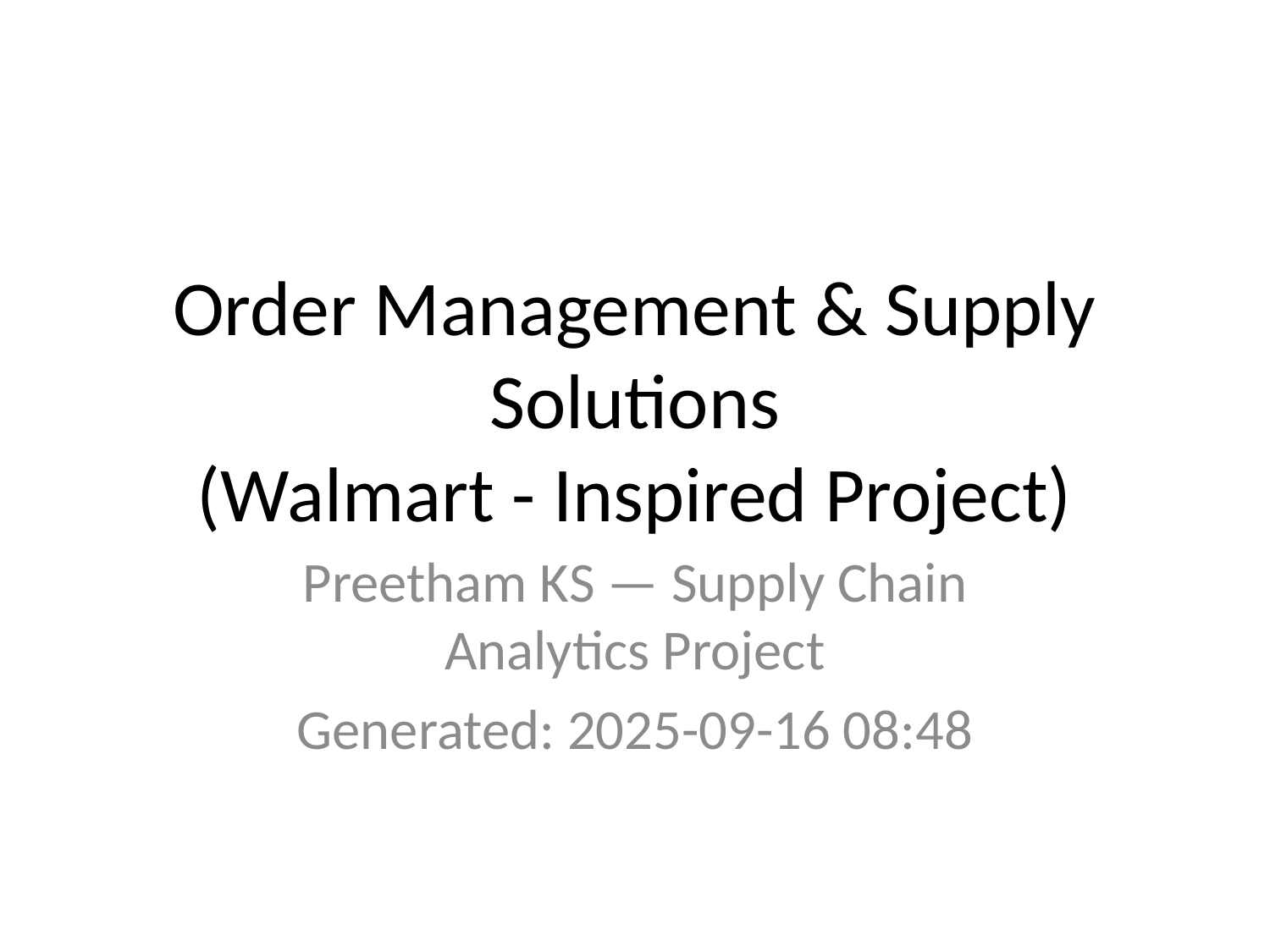

# Order Management & Supply Solutions
(Walmart - Inspired Project)
Preetham KS — Supply Chain Analytics Project
Generated: 2025-09-16 08:48